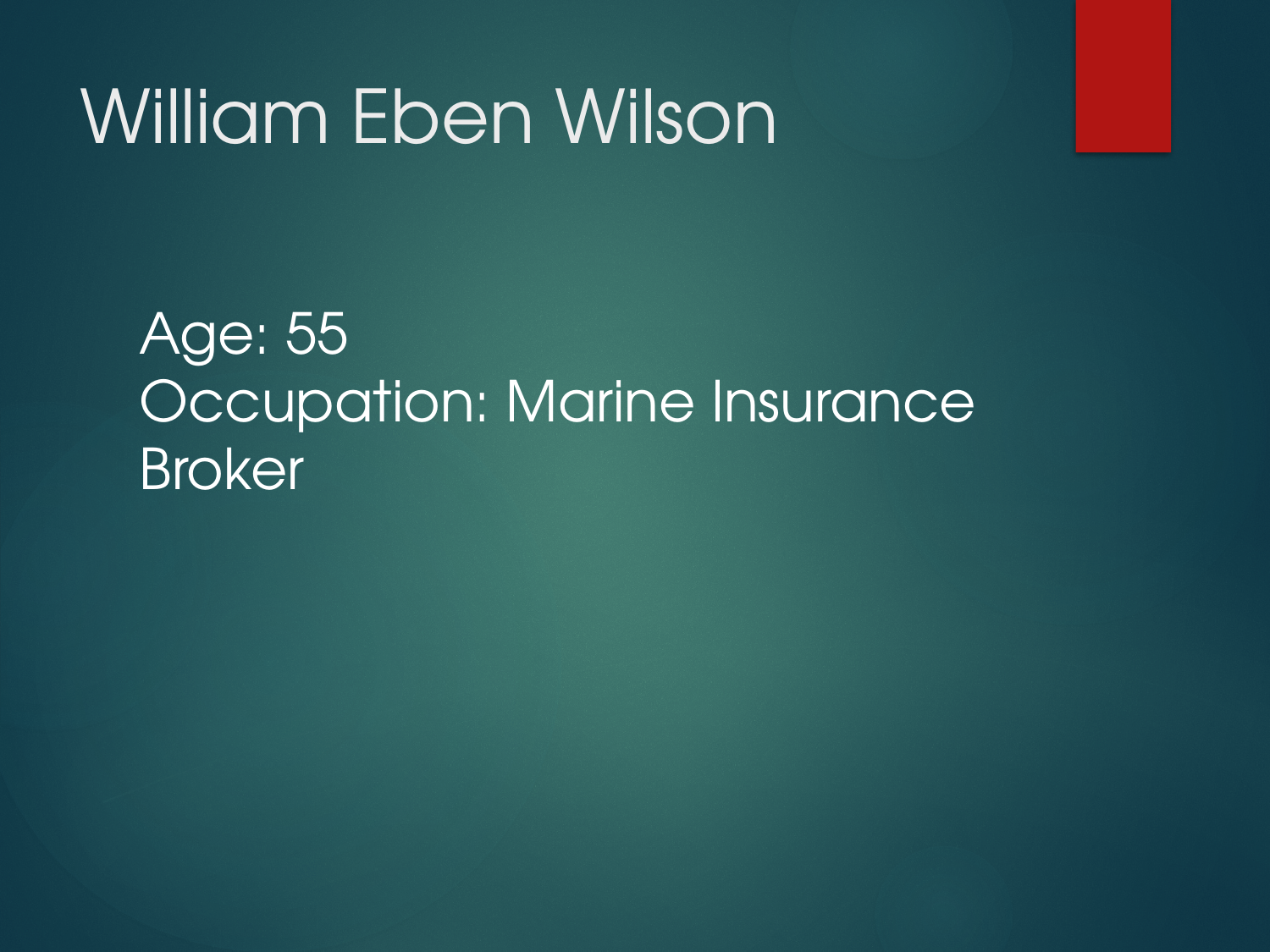

# William Eben Wilson

Age: 55
Occupation: Marine Insurance Broker